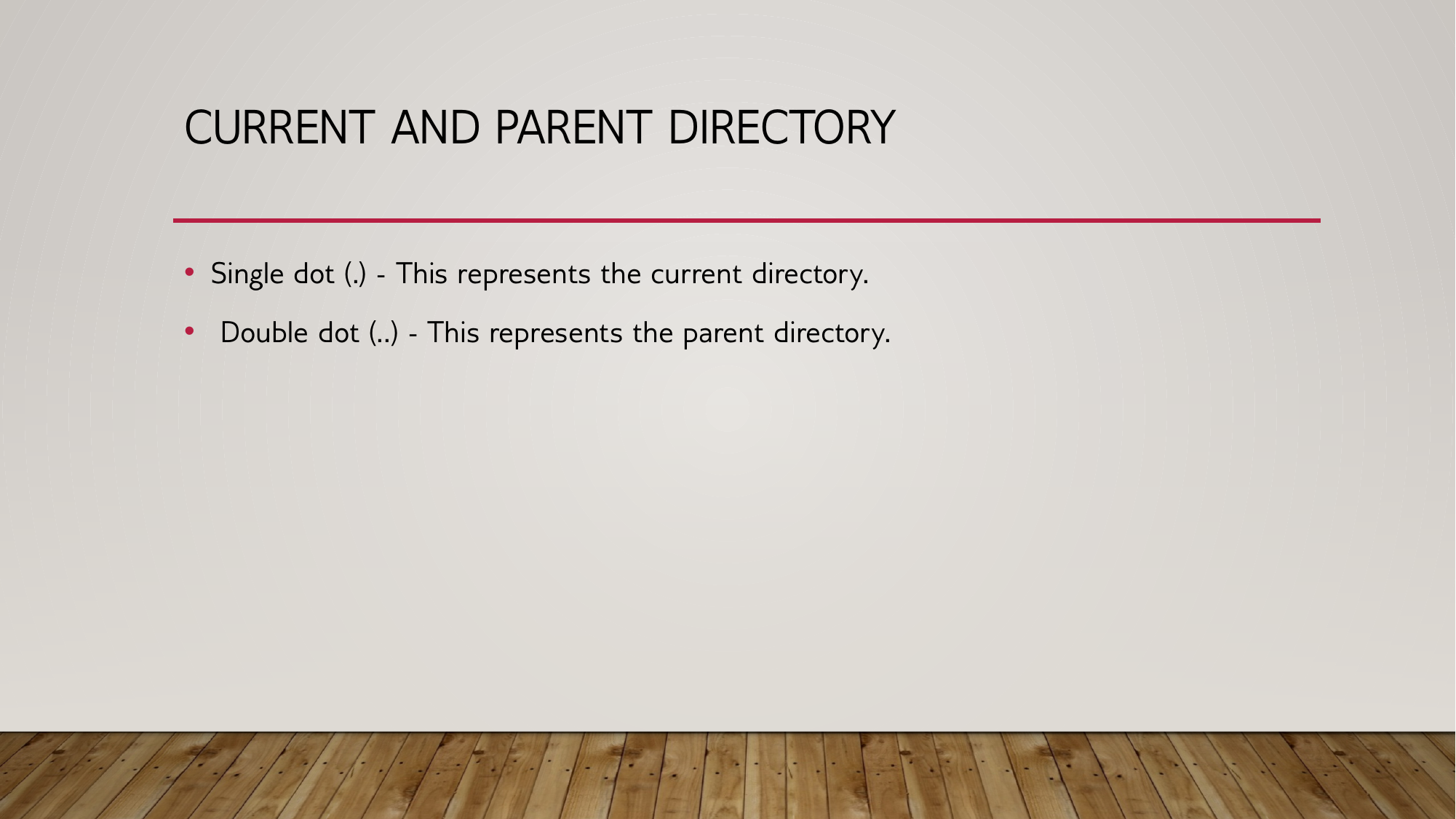

# Current and parent directory
Single dot (.) − This represents the current directory.
 Double dot (..) − This represents the parent directory.